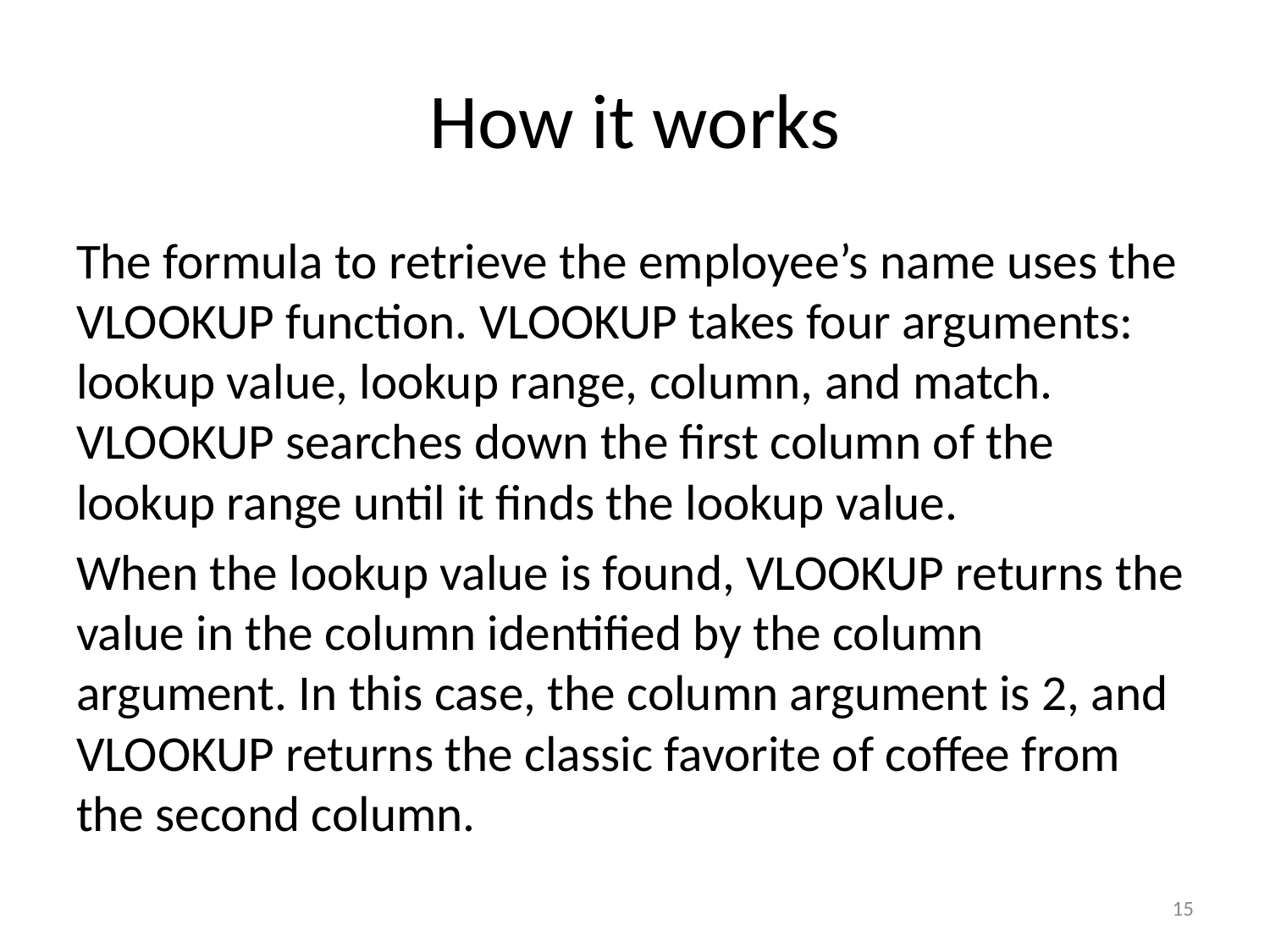

# How it works
The formula to retrieve the employee’s name uses the VLOOKUP function. VLOOKUP takes four arguments: lookup value, lookup range, column, and match. VLOOKUP searches down the first column of the lookup range until it finds the lookup value.
When the lookup value is found, VLOOKUP returns the value in the column identified by the column argument. In this case, the column argument is 2, and VLOOKUP returns the classic favorite of coffee from the second column.

15